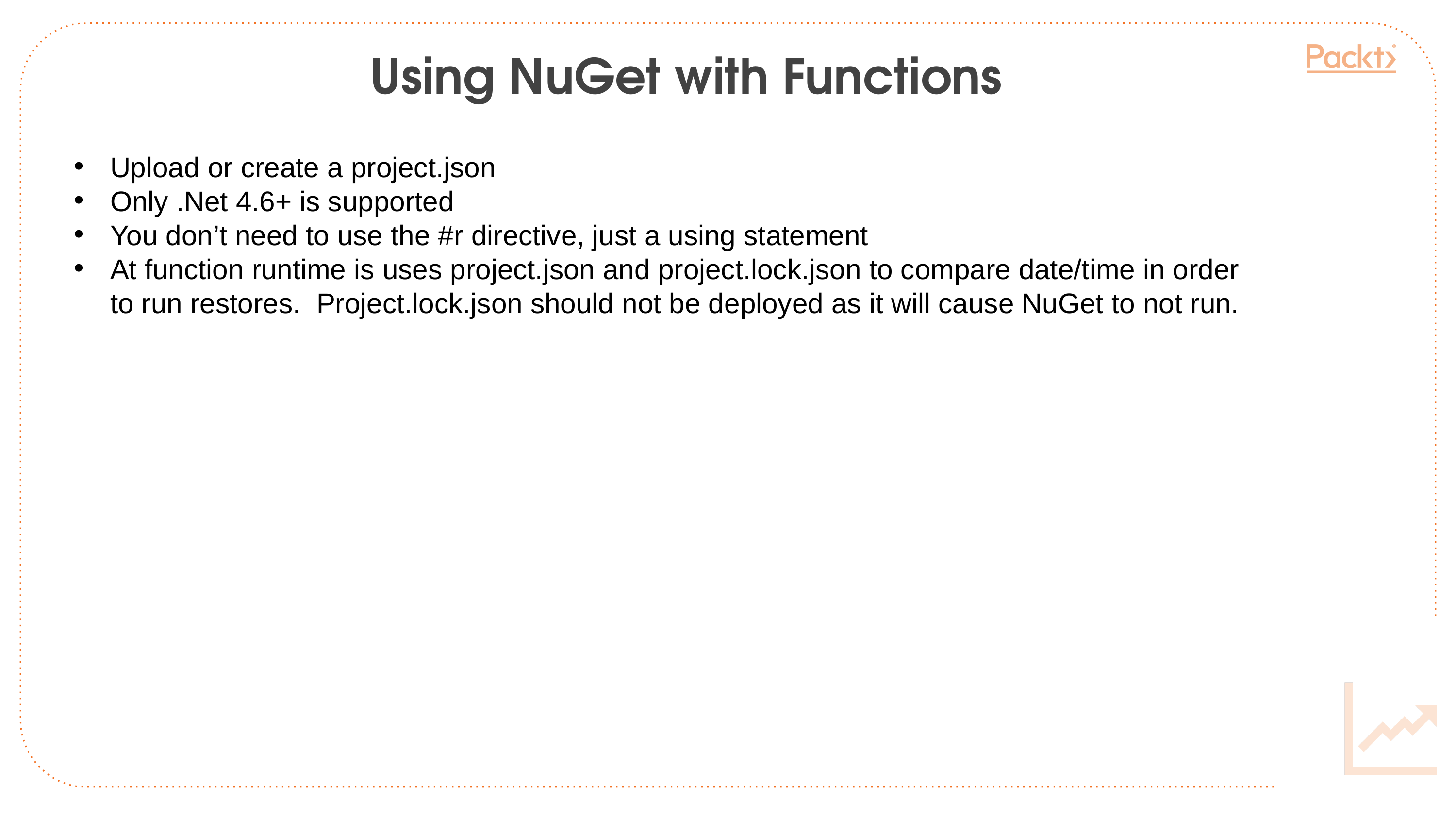

Using NuGet with Functions
Upload or create a project.json
Only .Net 4.6+ is supported
You don’t need to use the #r directive, just a using statement
At function runtime is uses project.json and project.lock.json to compare date/time in order to run restores.  Project.lock.json should not be deployed as it will cause NuGet to not run.